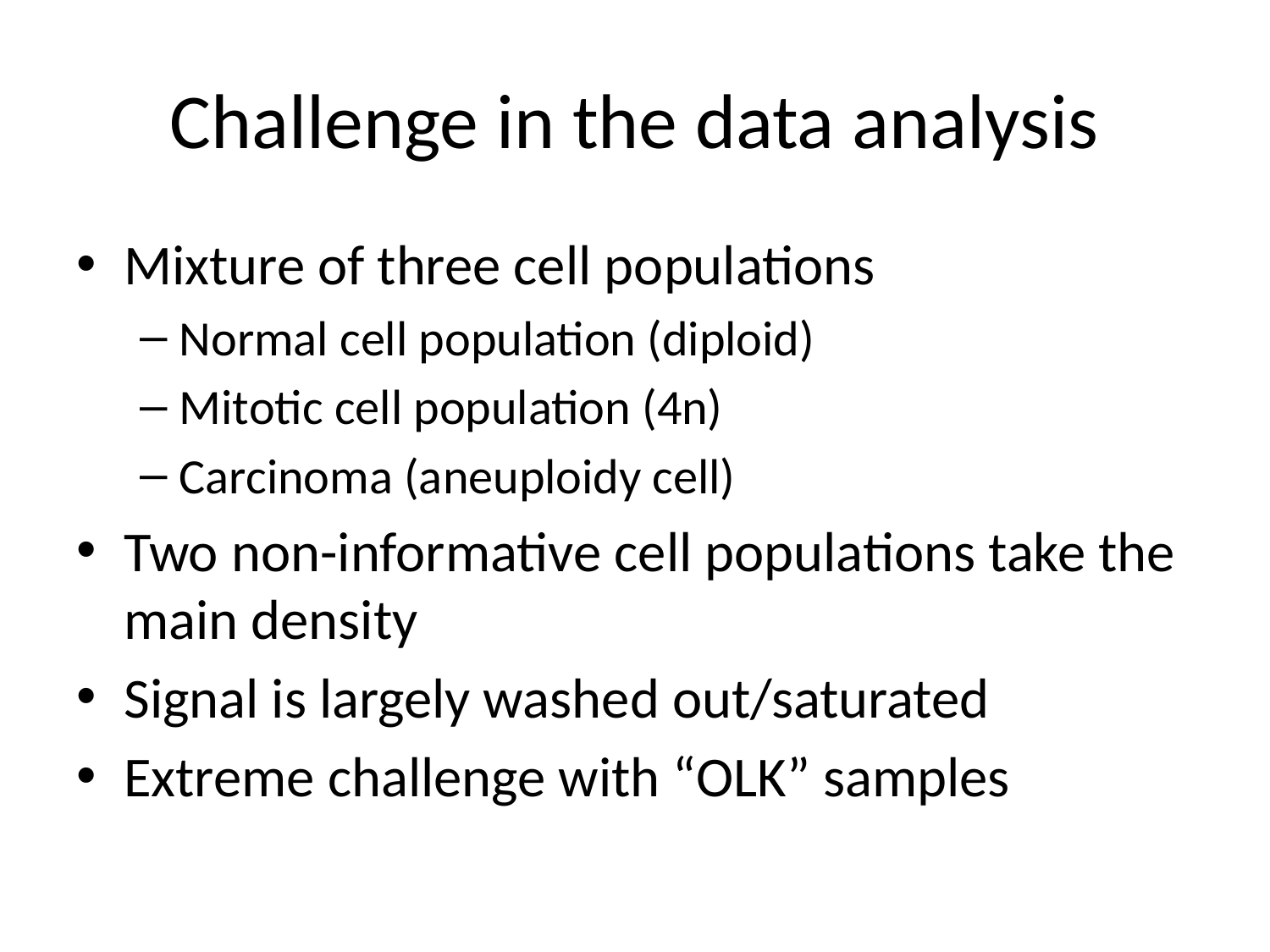

# Challenge in the data analysis
Mixture of three cell populations
Normal cell population (diploid)
Mitotic cell population (4n)
Carcinoma (aneuploidy cell)
Two non-informative cell populations take the main density
Signal is largely washed out/saturated
Extreme challenge with “OLK” samples